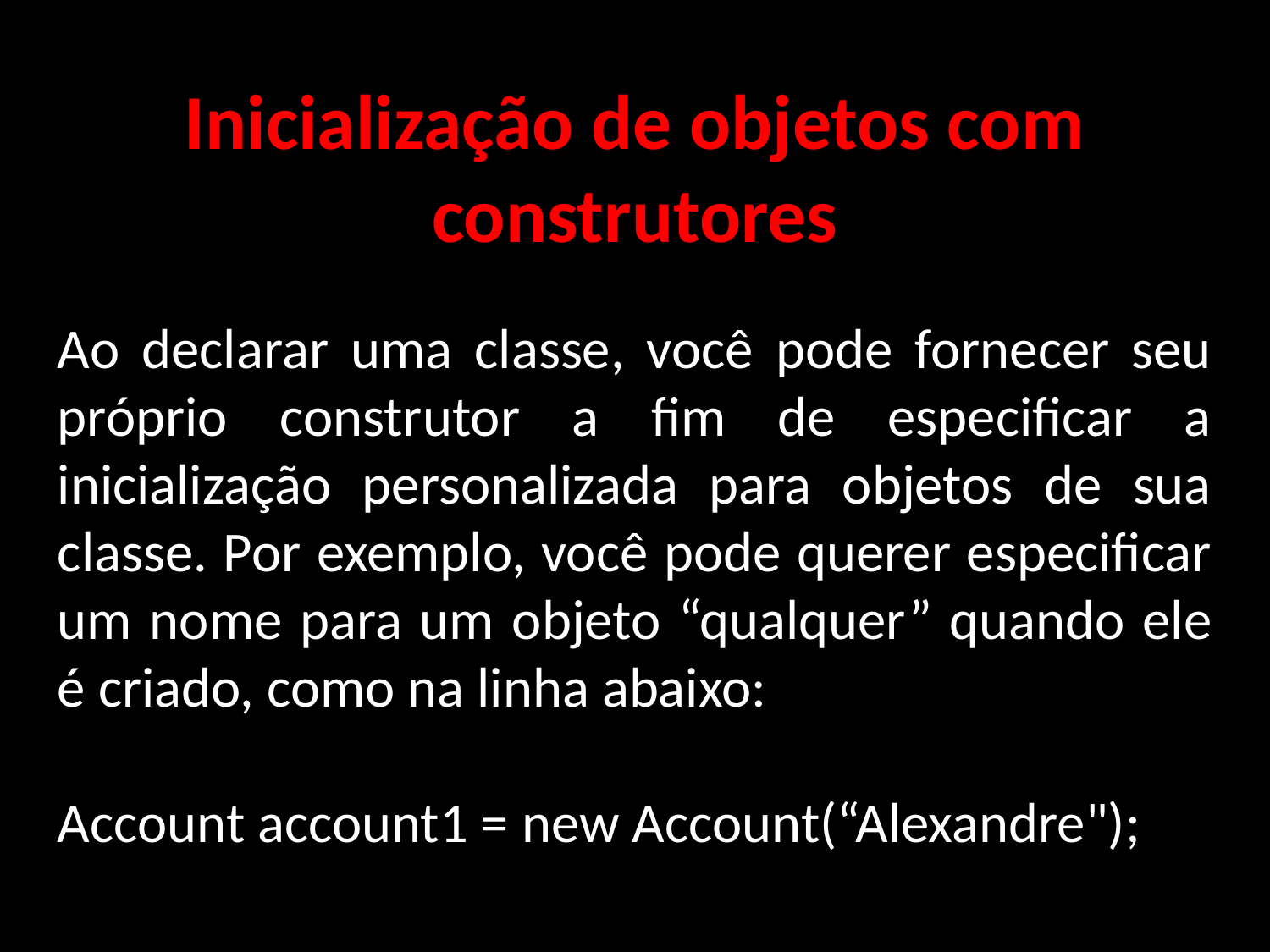

Inicialização de objetos com construtores
Ao declarar uma classe, você pode fornecer seu próprio construtor a fim de especificar a inicialização personalizada para objetos de sua classe. Por exemplo, você pode querer especificar um nome para um objeto “qualquer” quando ele é criado, como na linha abaixo:

Account account1 = new Account(“Alexandre");